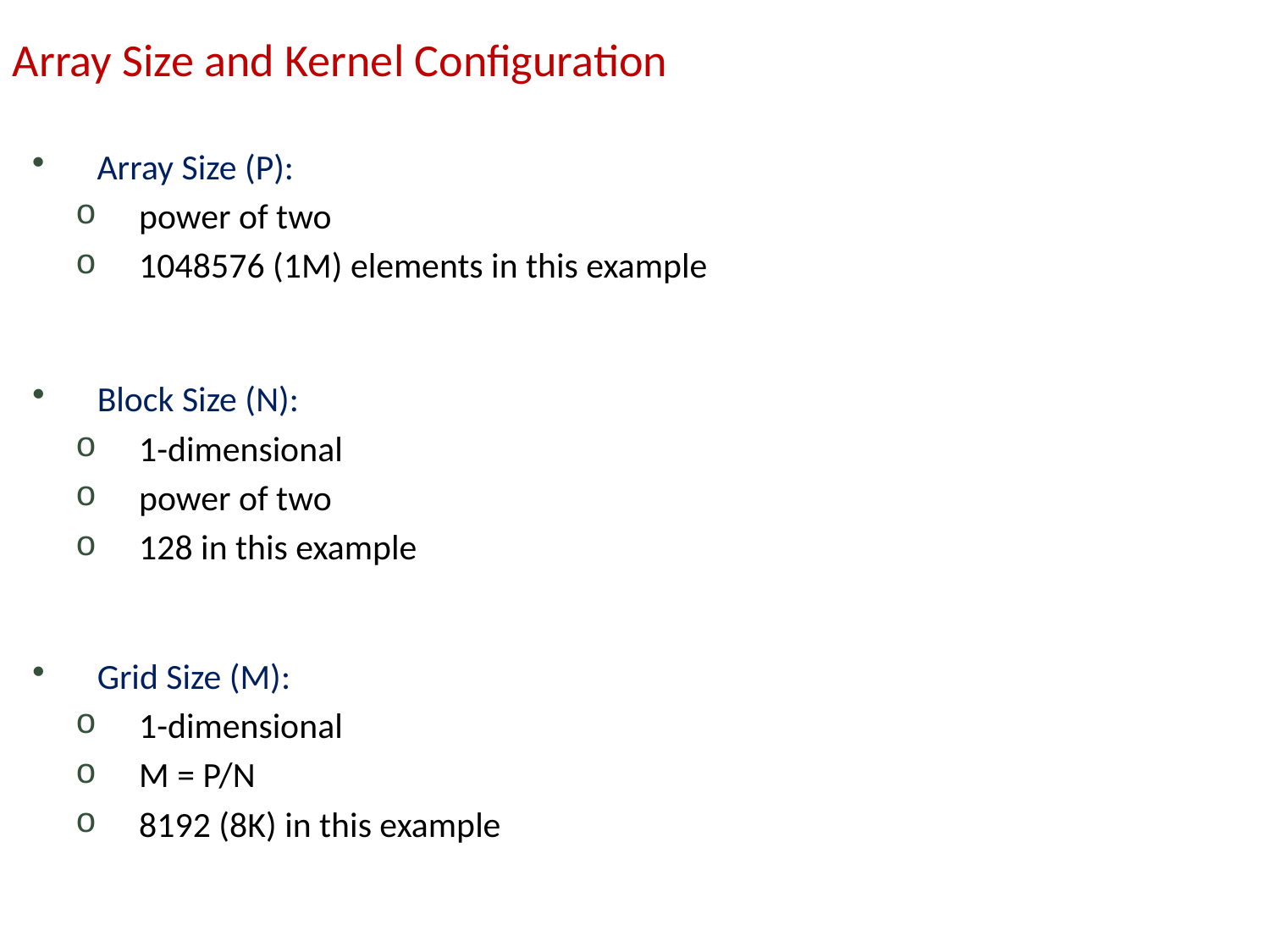

Array Size and Kernel Configuration
Array Size (P):
power of two
1048576 (1M) elements in this example
Block Size (N):
1-dimensional
power of two
128 in this example

Grid Size (M):
1-dimensional
M = P/N
8192 (8K) in this example